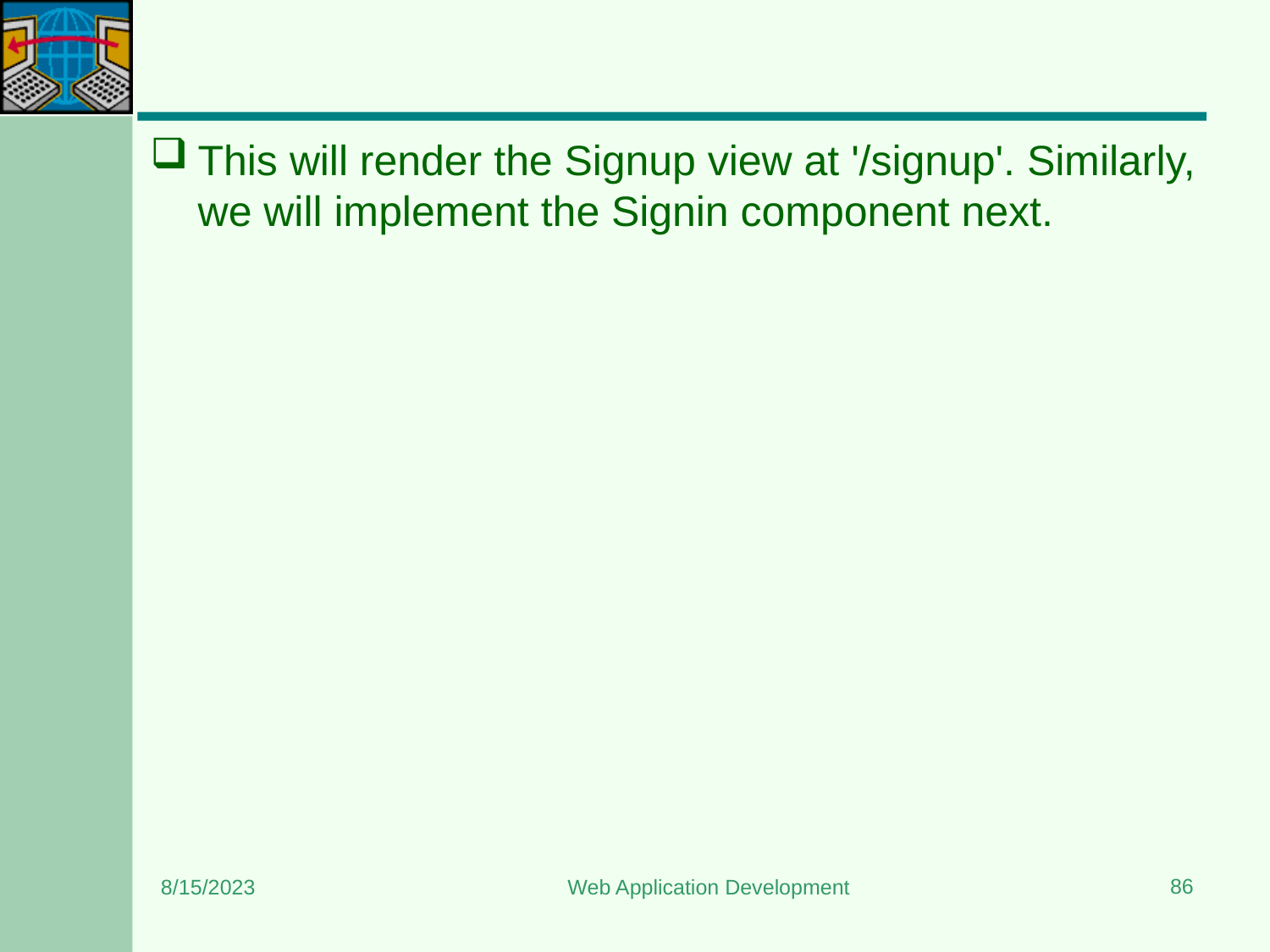

#
This will render the Signup view at '/signup'. Similarly, we will implement the Signin component next.
86
8/15/2023
Web Application Development